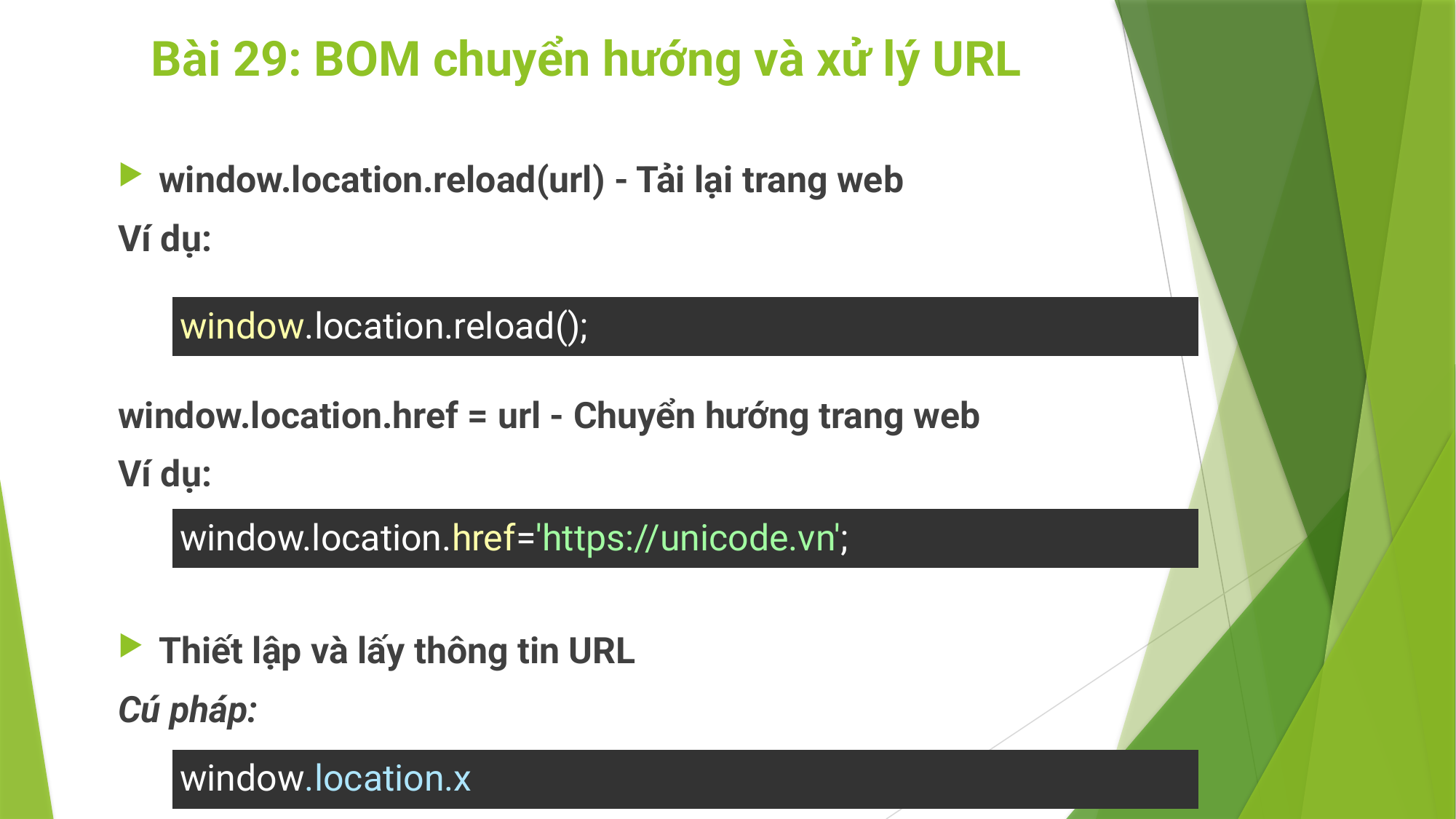

# Bài 29: BOM chuyển hướng và xử lý URL
window.location.reload(url) - Tải lại trang web
Ví dụ:

window.location.href = url - Chuyển hướng trang web
Ví dụ:

Thiết lập và lấy thông tin URL
Cú pháp:

| window.location.reload(); |
| --- |

| window.location.href='https://unicode.vn'; |
| --- |
| window.location.x |
| --- |